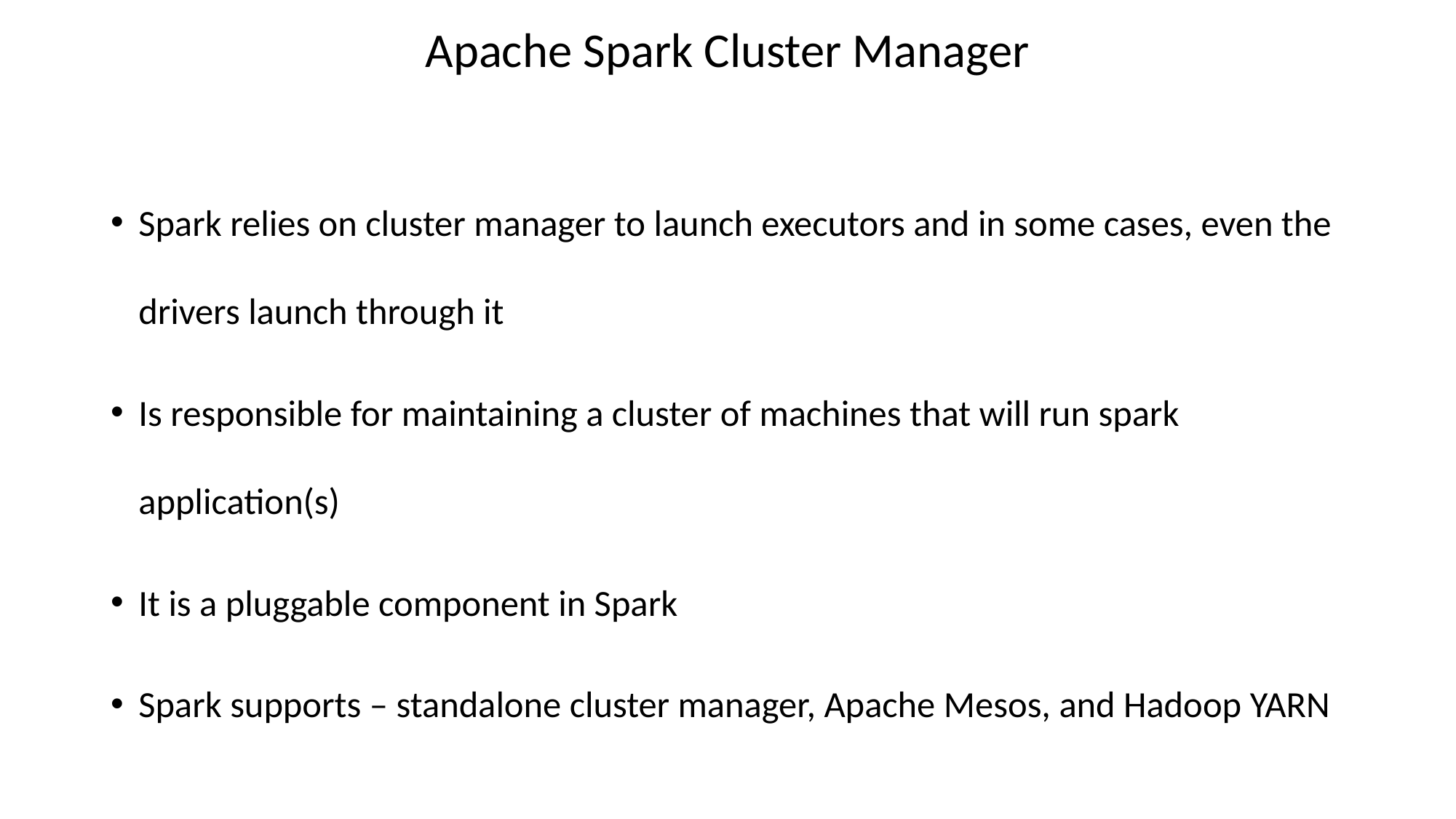

Apache Spark Cluster Manager
Spark relies on cluster manager to launch executors and in some cases, even the drivers launch through it
Is responsible for maintaining a cluster of machines that will run spark application(s)
It is a pluggable component in Spark
Spark supports – standalone cluster manager, Apache Mesos, and Hadoop YARN